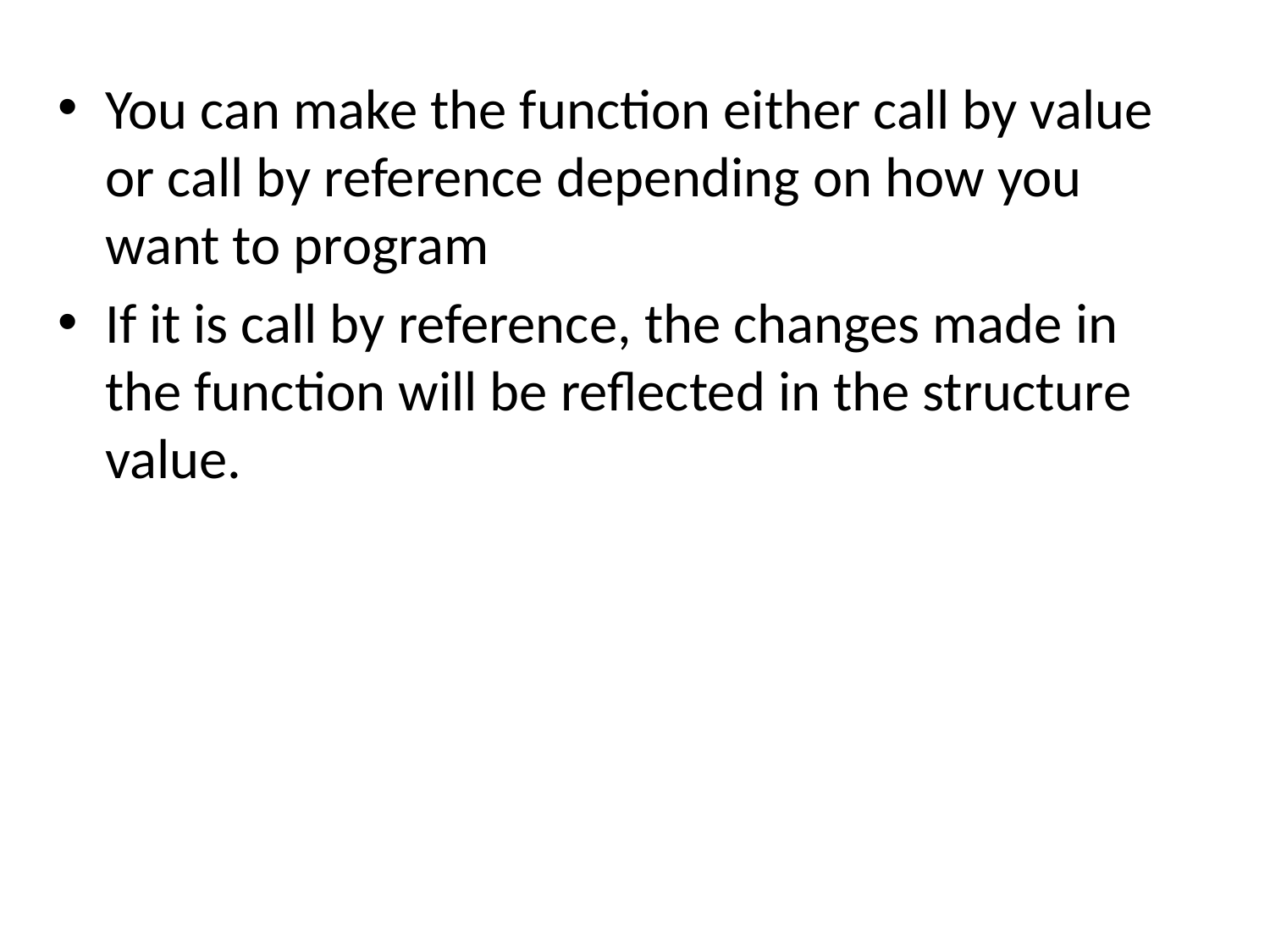

You can make the function either call by value or call by reference depending on how you want to program
If it is call by reference, the changes made in the function will be reflected in the structure value.